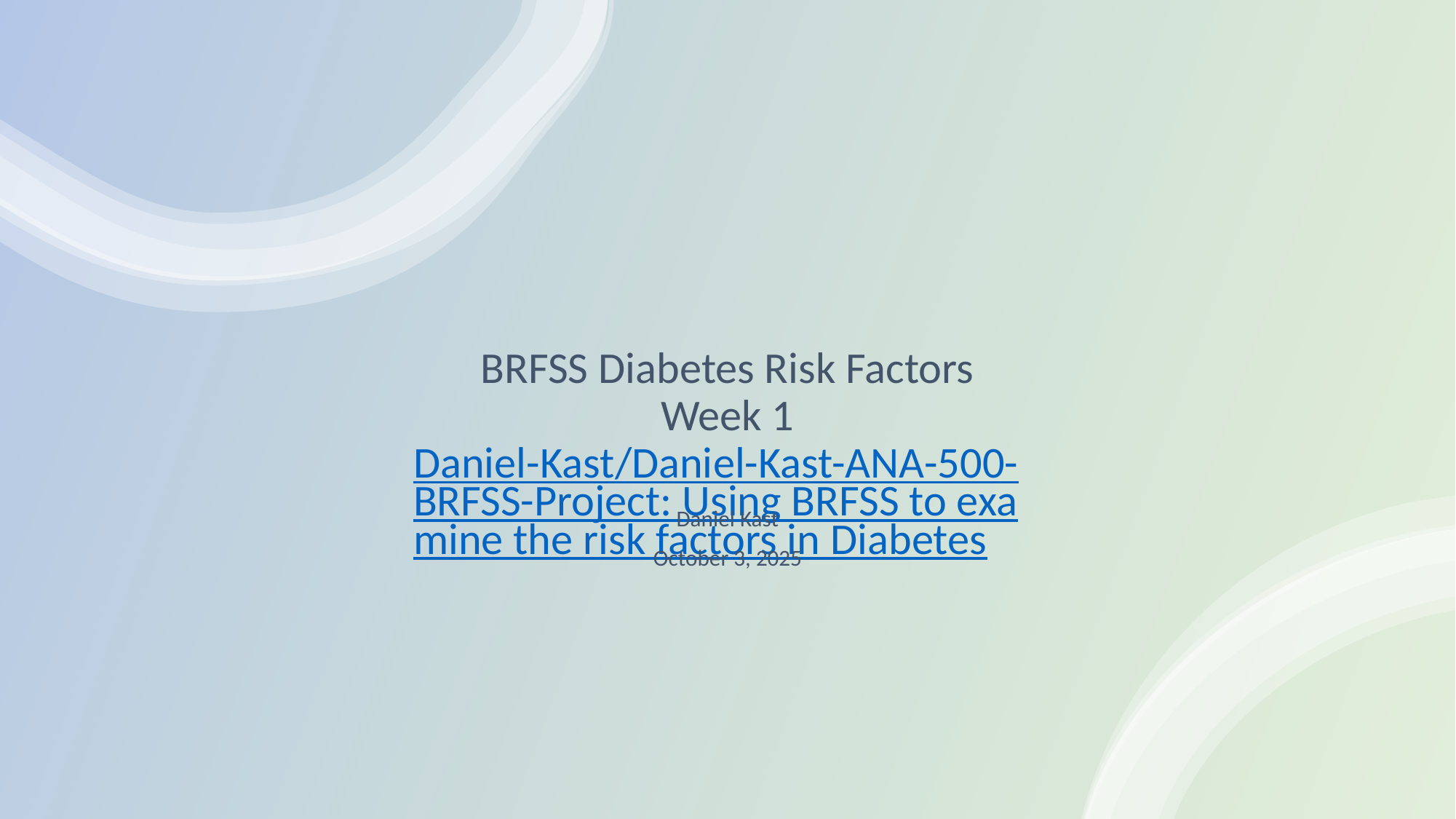

# BRFSS Diabetes Risk Factors Week 1 Daniel-Kast/Daniel-Kast-ANA-500-BRFSS-Project: Using BRFSS to examine the risk factors in Diabetes

Daniel Kast
October 3, 2025